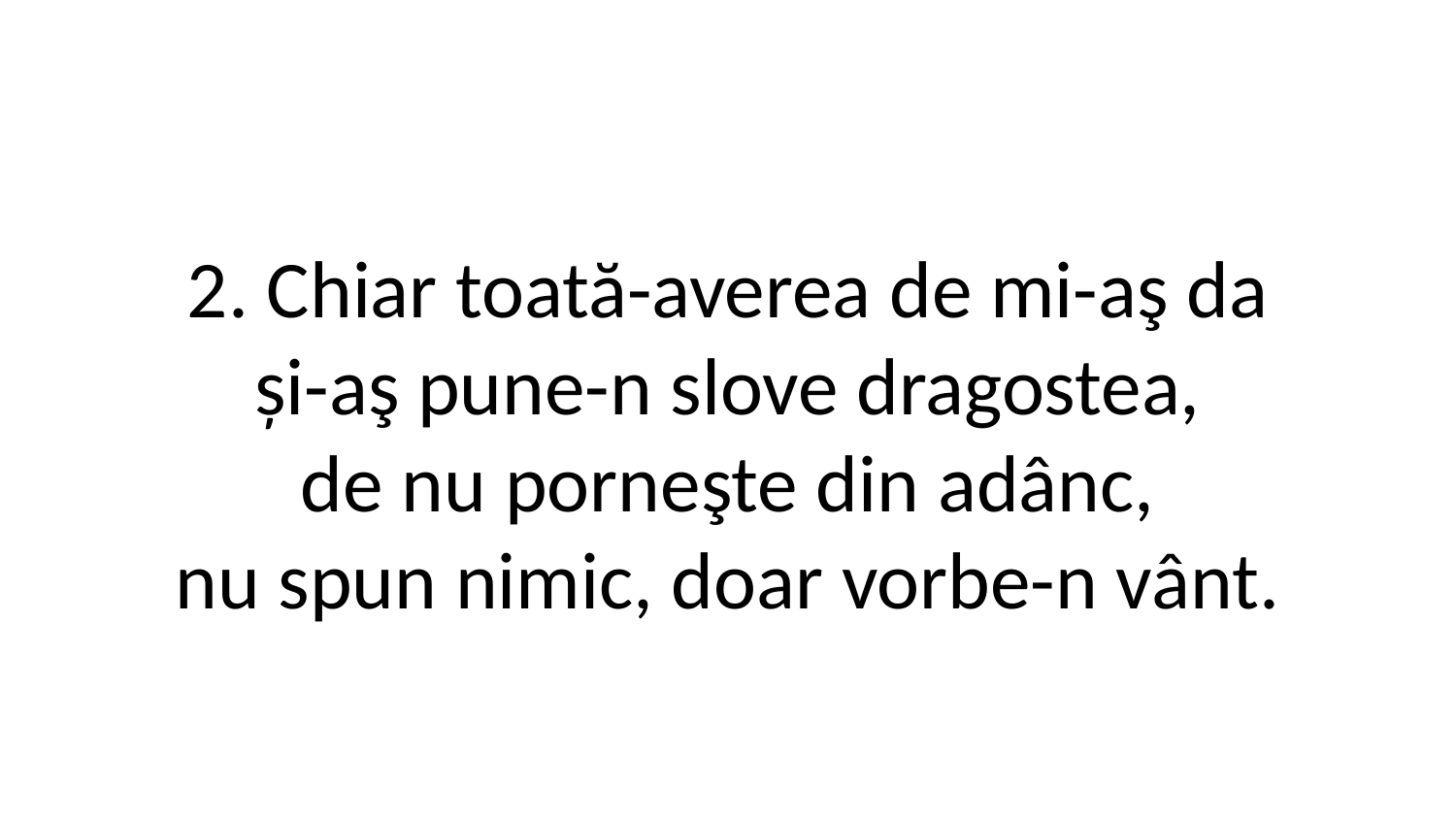

2. Chiar toată-averea de mi-aş da
și-aş pune-n slove dragostea,
de nu porneşte din adânc,
nu spun nimic, doar vorbe-n vânt.